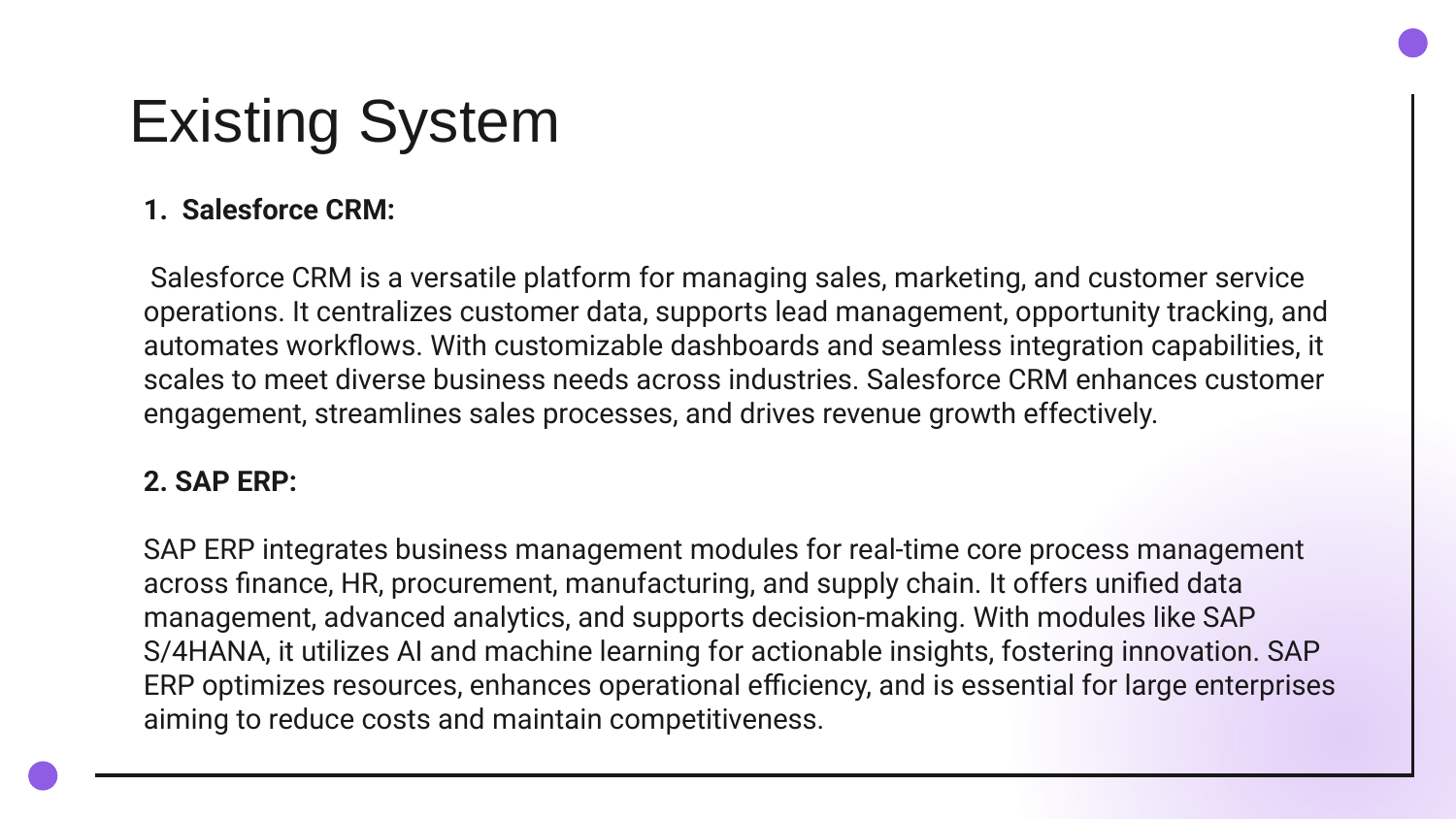

# Existing System
1.  Salesforce CRM:

 Salesforce CRM is a versatile platform for managing sales, marketing, and customer service operations. It centralizes customer data, supports lead management, opportunity tracking, and automates workflows. With customizable dashboards and seamless integration capabilities, it scales to meet diverse business needs across industries. Salesforce CRM enhances customer engagement, streamlines sales processes, and drives revenue growth effectively.

2. SAP ERP:

SAP ERP integrates business management modules for real-time core process management across finance, HR, procurement, manufacturing, and supply chain. It offers unified data management, advanced analytics, and supports decision-making. With modules like SAP S/4HANA, it utilizes AI and machine learning for actionable insights, fostering innovation. SAP ERP optimizes resources, enhances operational efficiency, and is essential for large enterprises aiming to reduce costs and maintain competitiveness.